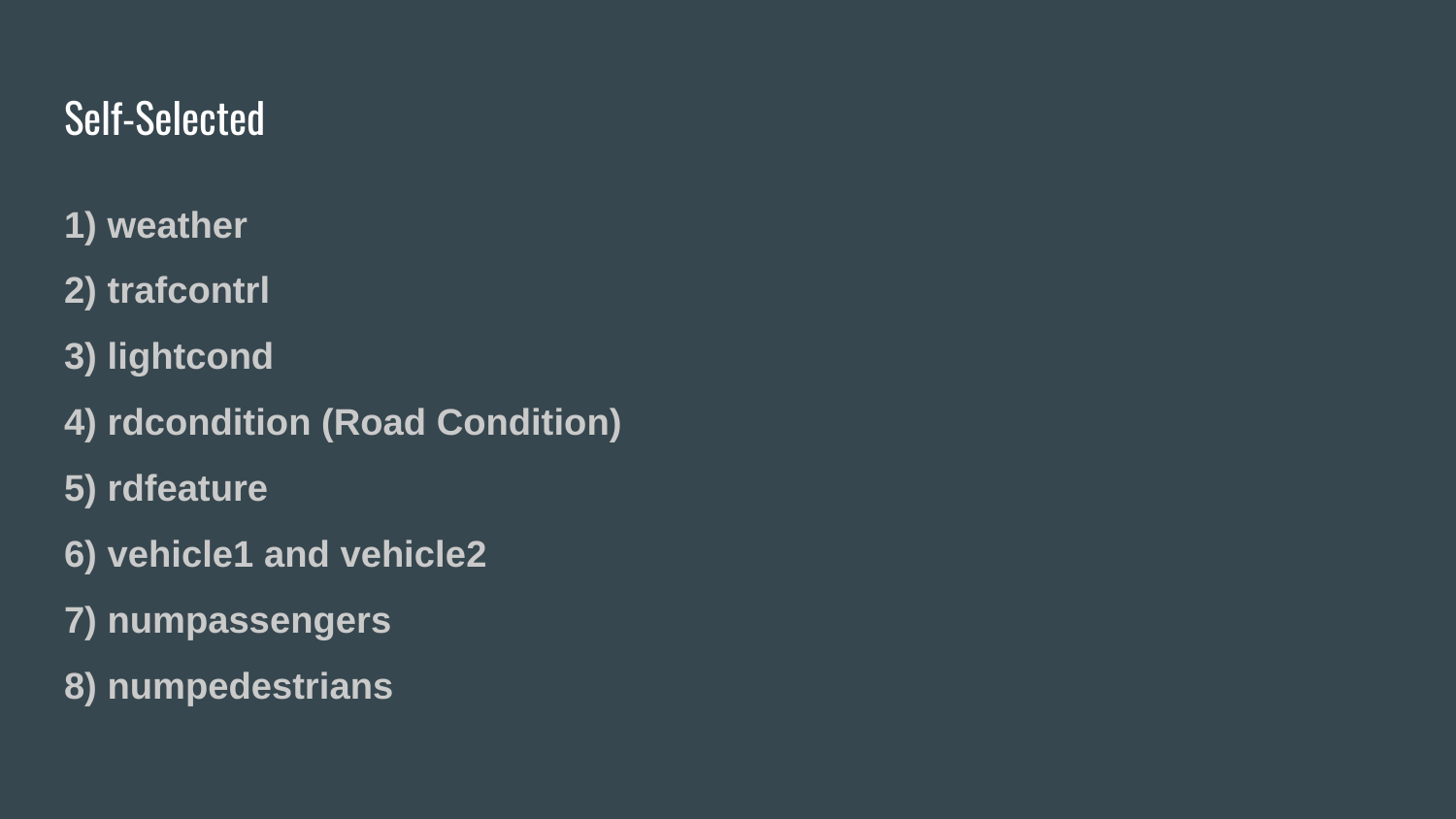

# Self-Selected

1) weather
2) trafcontrl
3) lightcond
4) rdcondition (Road Condition)
5) rdfeature
6) vehicle1 and vehicle2
7) numpassengers
8) numpedestrians